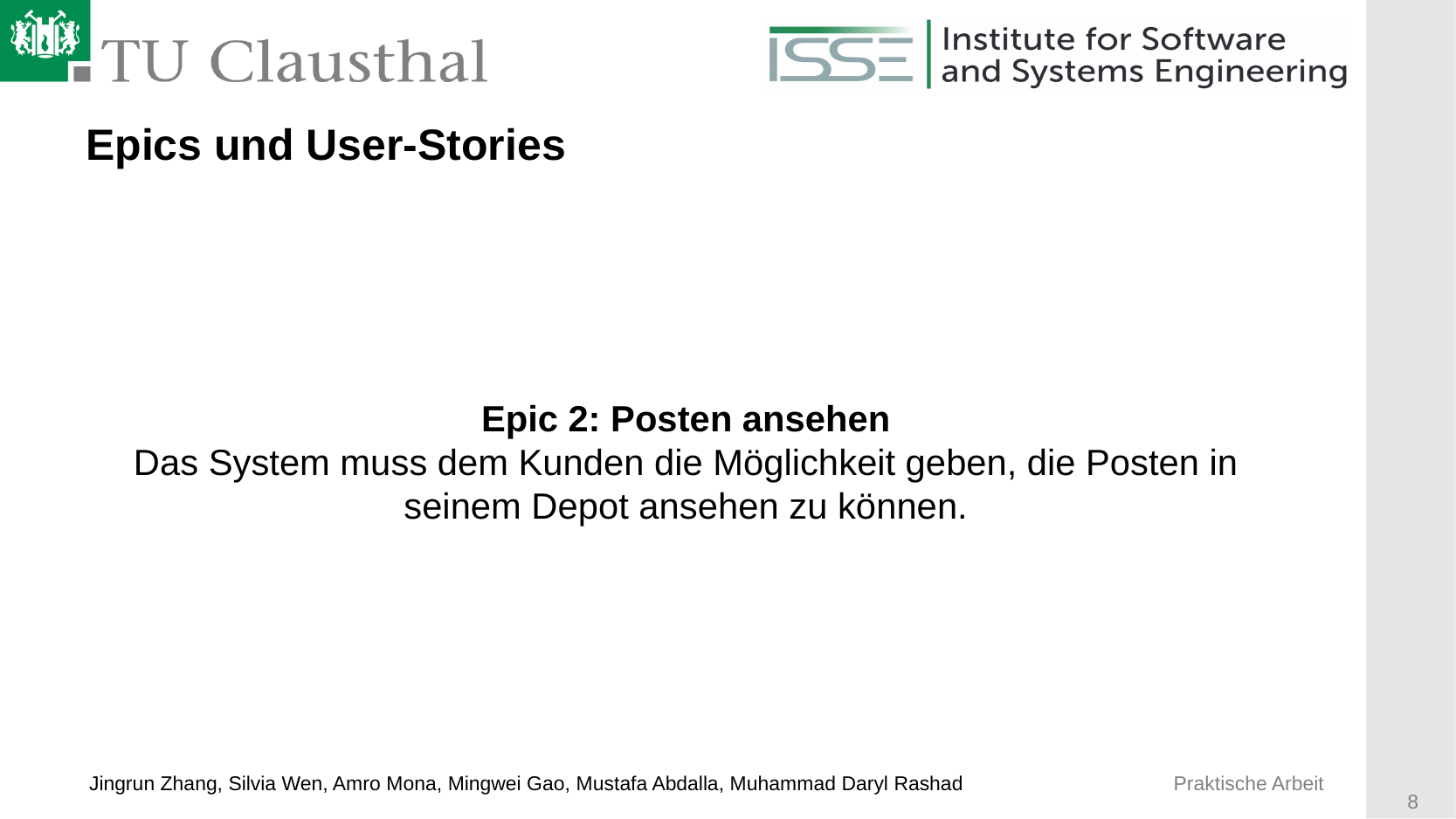

# Epics und User-Stories
Epic 2: Posten ansehen
Das System muss dem Kunden die Möglichkeit geben, die Posten in seinem Depot ansehen zu können.